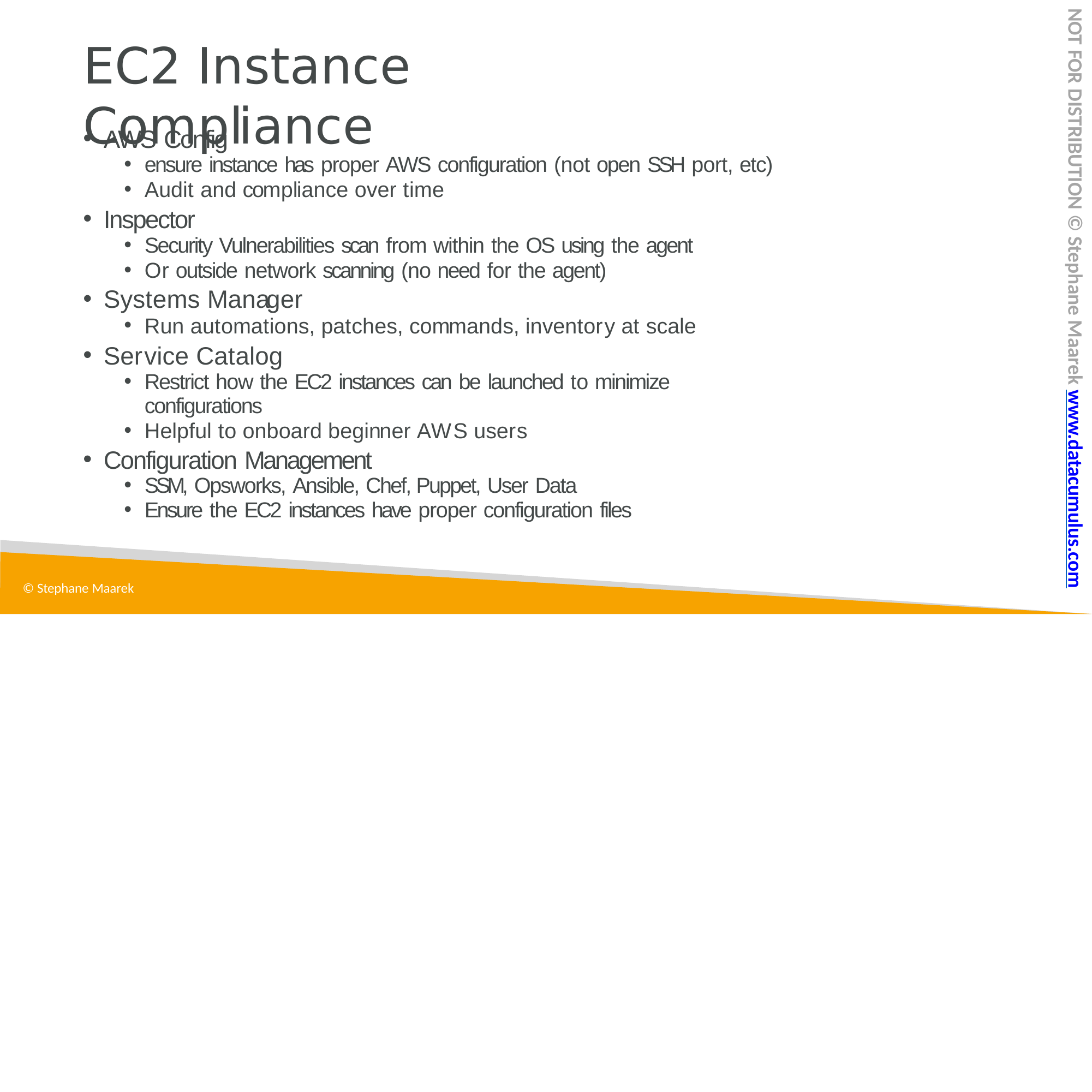

NOT FOR DISTRIBUTION © Stephane Maarek www.datacumulus.com
# EC2 Instance Compliance
AWS Config
ensure instance has proper AWS configuration (not open SSH port, etc)
Audit and compliance over time
Inspector
Security Vulnerabilities scan from within the OS using the agent
Or outside network scanning (no need for the agent)
Systems Manager
Run automations, patches, commands, inventory at scale
Service Catalog
Restrict how the EC2 instances can be launched to minimize configurations
Helpful to onboard beginner AWS users
Configuration Management
SSM, Opsworks, Ansible, Chef, Puppet, User Data
Ensure the EC2 instances have proper configuration files
© Stephane Maarek